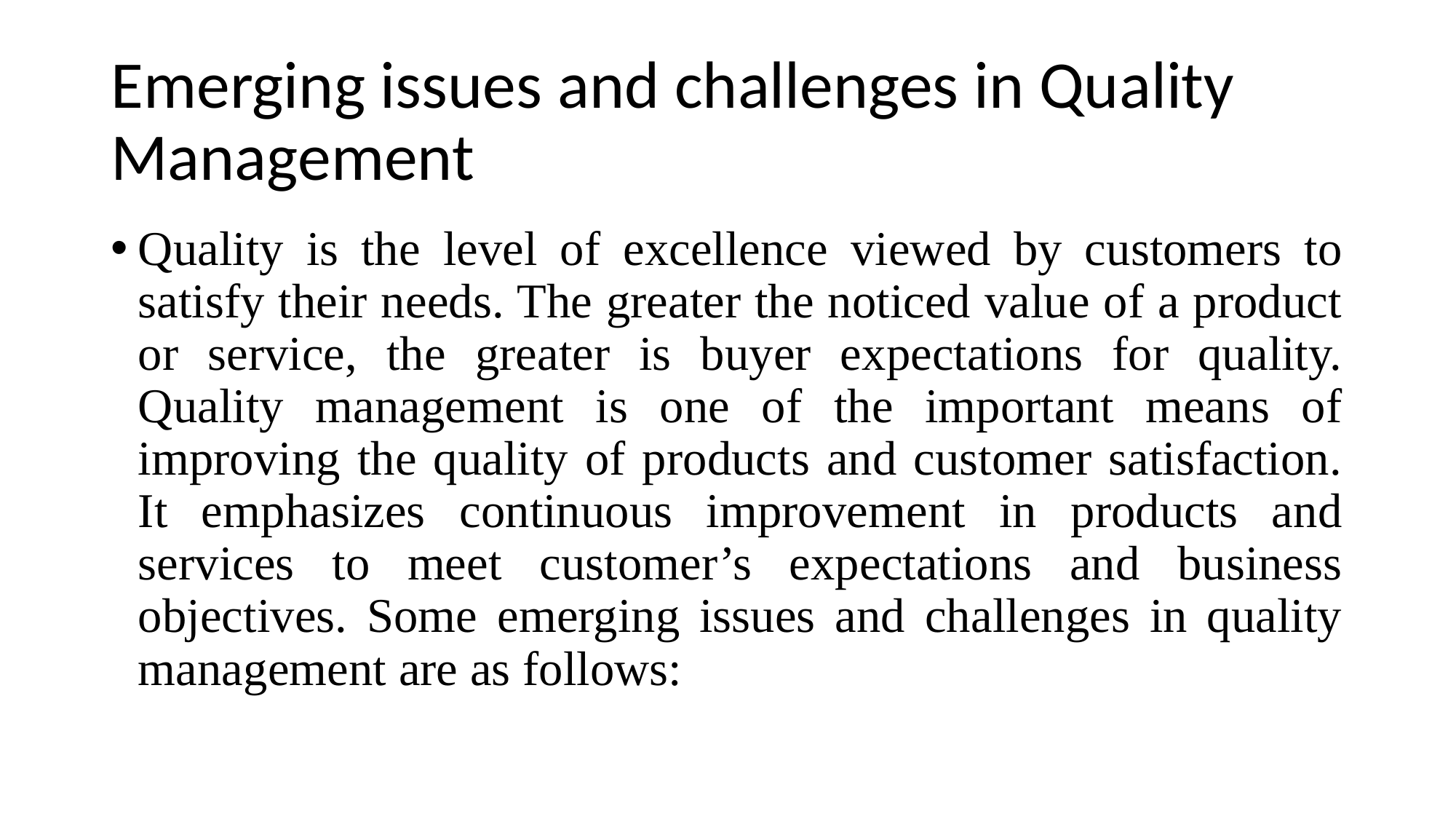

# Emerging issues and challenges in Quality Management
Quality is the level of excellence viewed by customers to satisfy their needs. The greater the noticed value of a product or service, the greater is buyer expectations for quality. Quality management is one of the important means of improving the quality of products and customer satisfaction. It emphasizes continuous improvement in products and services to meet customer’s expectations and business objectives. Some emerging issues and challenges in quality management are as follows: